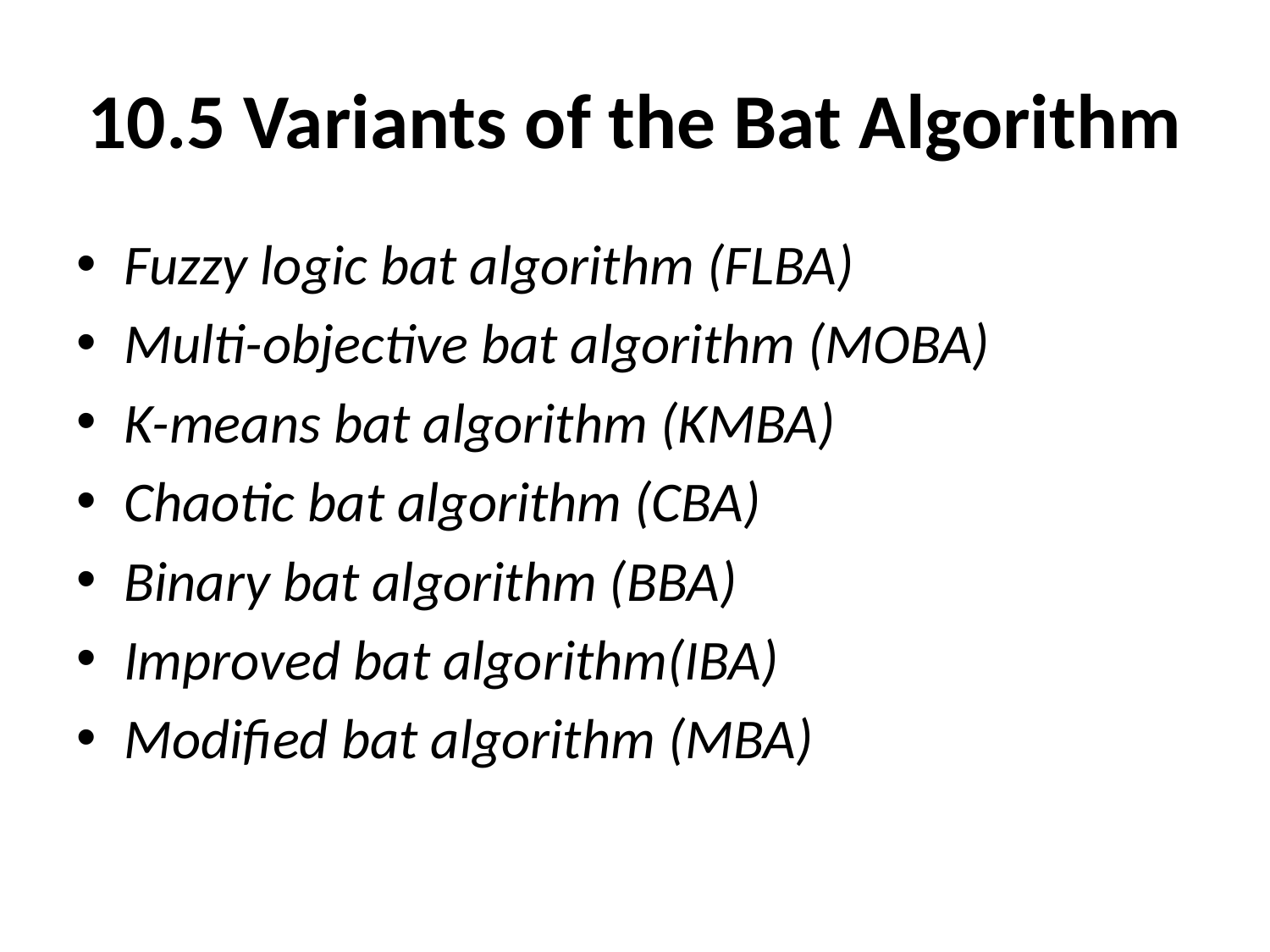

# 10.5 Variants of the Bat Algorithm
Fuzzy logic bat algorithm (FLBA)
Multi-objective bat algorithm (MOBA)
K-means bat algorithm (KMBA)
Chaotic bat algorithm (CBA)
Binary bat algorithm (BBA)
Improved bat algorithm(IBA)
Modified bat algorithm (MBA)